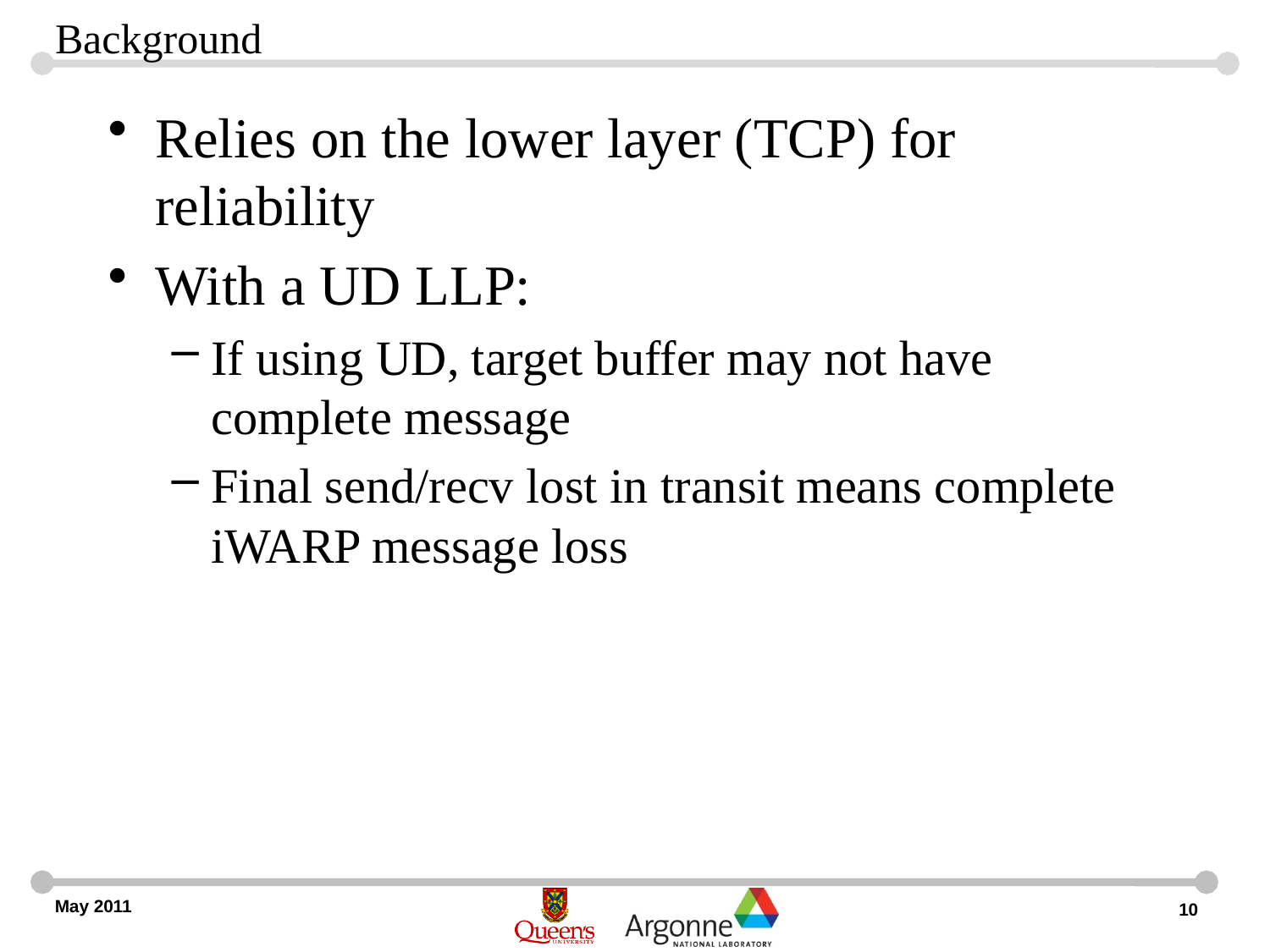

# Background
Relies on the lower layer (TCP) for reliability
With a UD LLP:
If using UD, target buffer may not have complete message
Final send/recv lost in transit means complete iWARP message loss